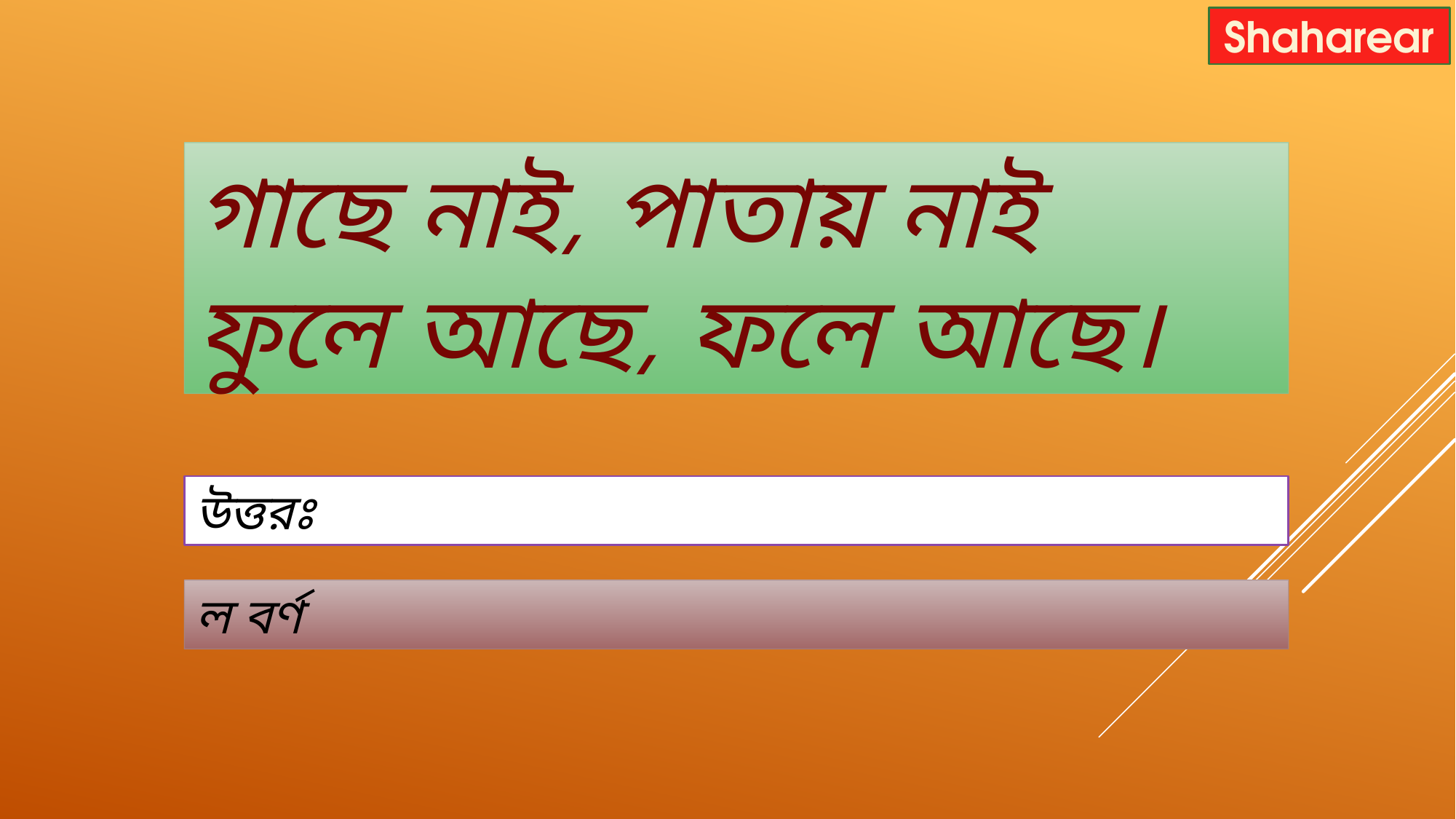

Shaharear
গাছে নাই, পাতায় নাই
ফুলে আছে, ফলে আছে।
উত্তরঃ
ল বর্ণ